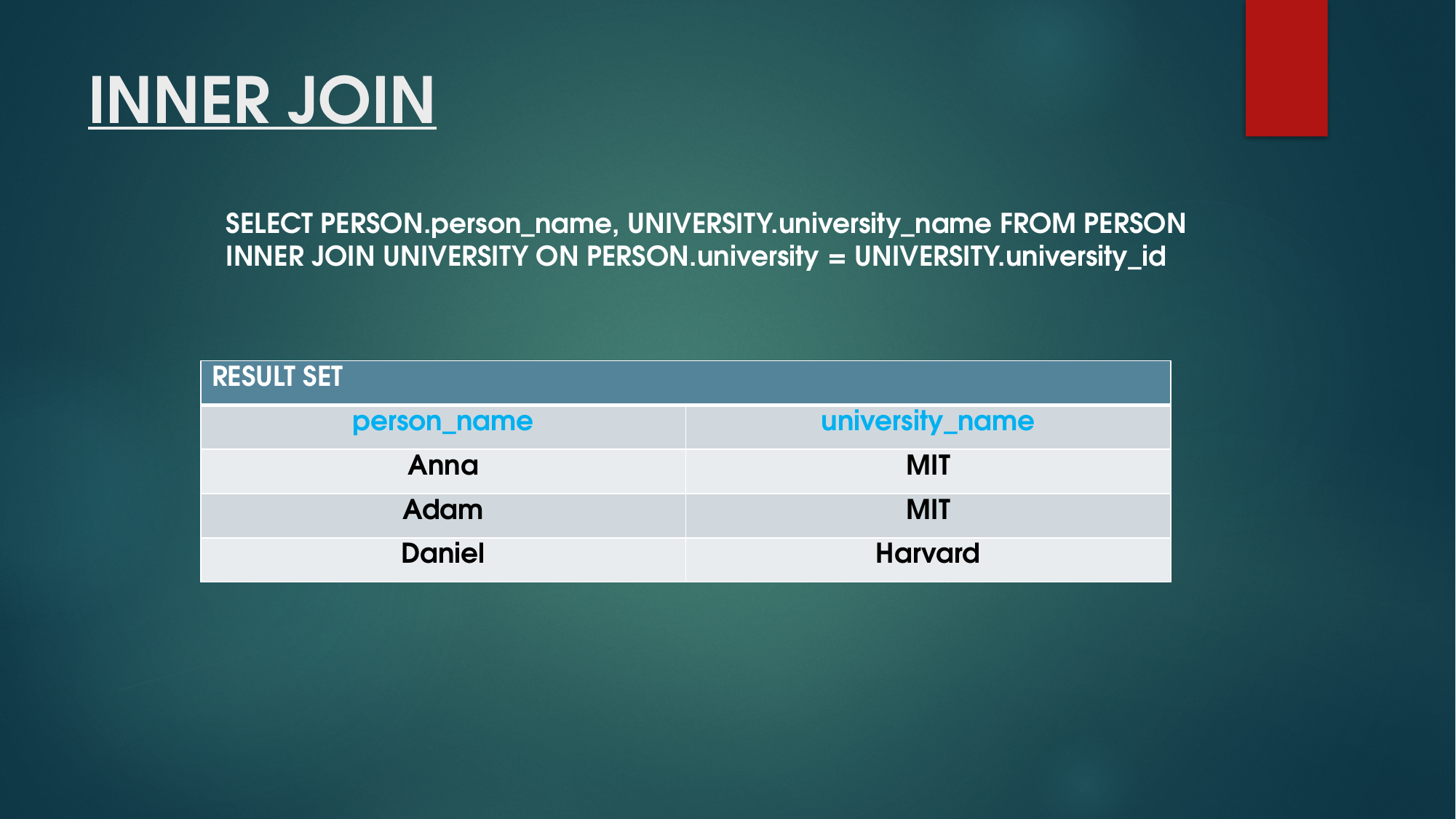

# INNER JOIN
SELECT PERSON.person_name, UNIVERSITY.university_name FROM PERSON
INNER JOIN UNIVERSITY ON PERSON.university = UNIVERSITY.university_id
| RESULT SET |  |
| --- | --- |
| person\_name | university\_name |
| Anna | MIT |
| Adam | MIT |
| Daniel | Harvard |